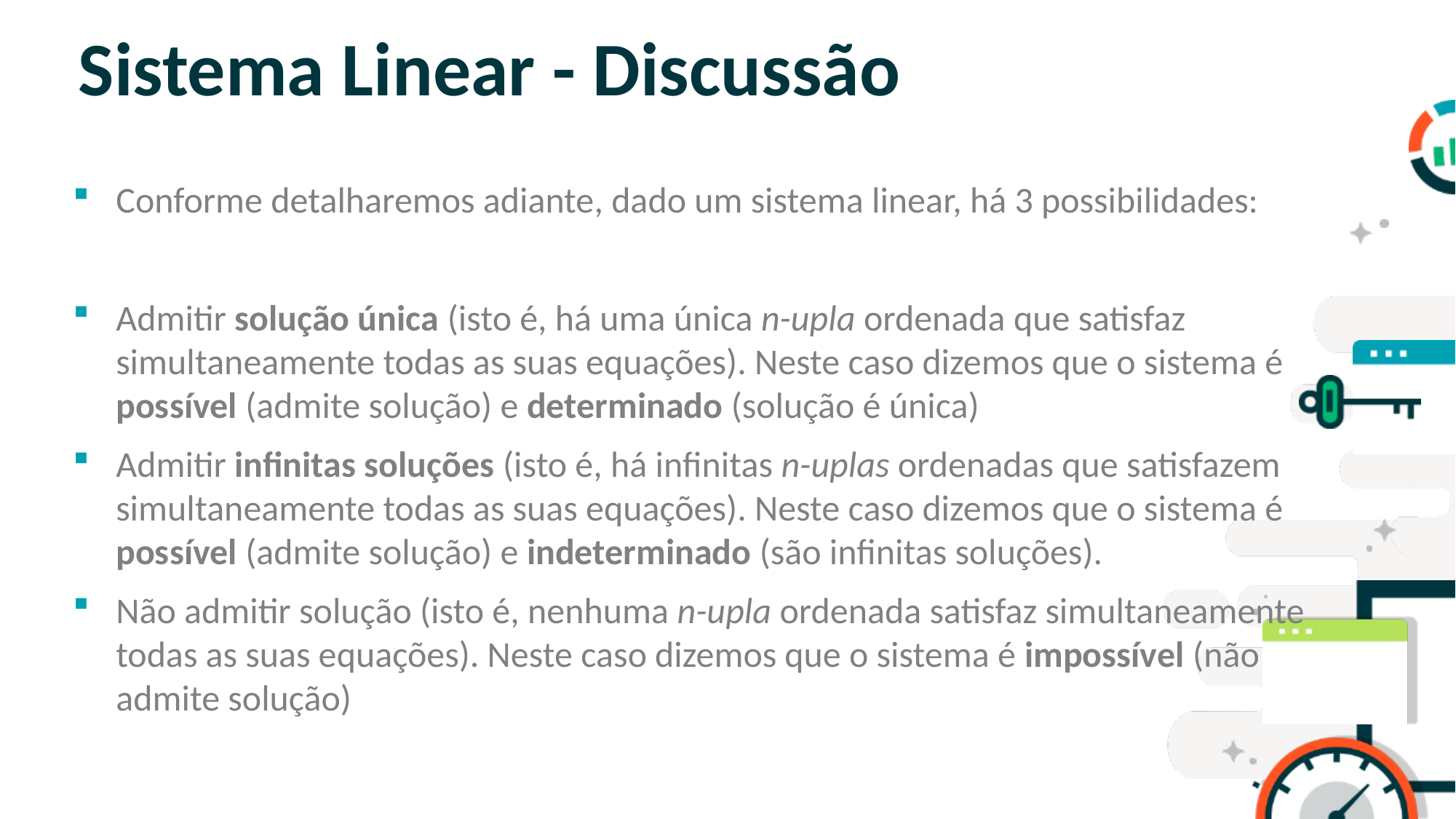

# Sistema Linear - Discussão
Conforme detalharemos adiante, dado um sistema linear, há 3 possibilidades:

Admitir solução única (isto é, há uma única n-upla ordenada que satisfaz simultaneamente todas as suas equações). Neste caso dizemos que o sistema é possível (admite solução) e determinado (solução é única)
Admitir infinitas soluções (isto é, há infinitas n-uplas ordenadas que satisfazem simultaneamente todas as suas equações). Neste caso dizemos que o sistema é possível (admite solução) e indeterminado (são infinitas soluções).
Não admitir solução (isto é, nenhuma n-upla ordenada satisfaz simultaneamente todas as suas equações). Neste caso dizemos que o sistema é impossível (não admite solução)